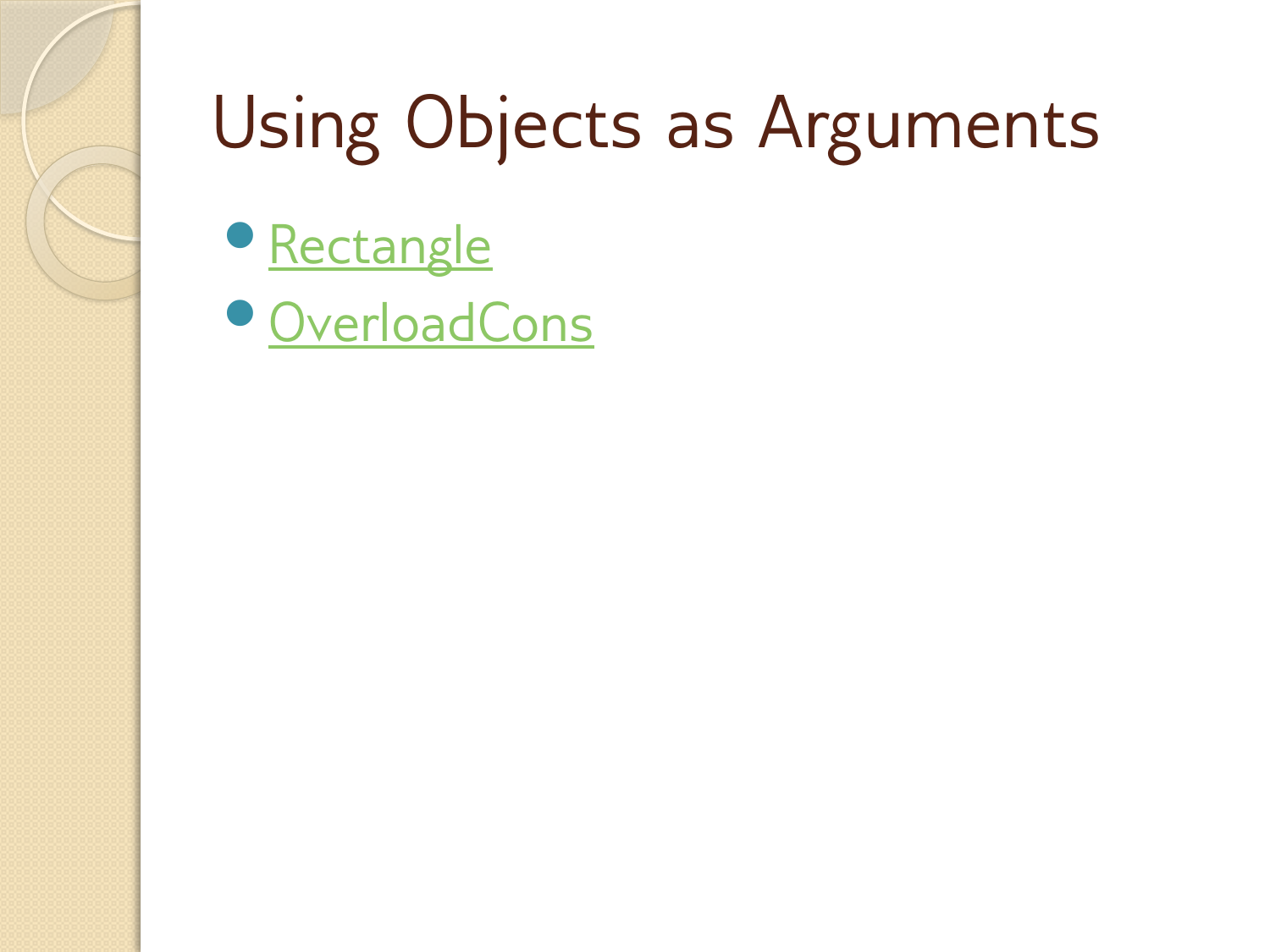

# Using Objects as Arguments
Rectangle
OverloadCons